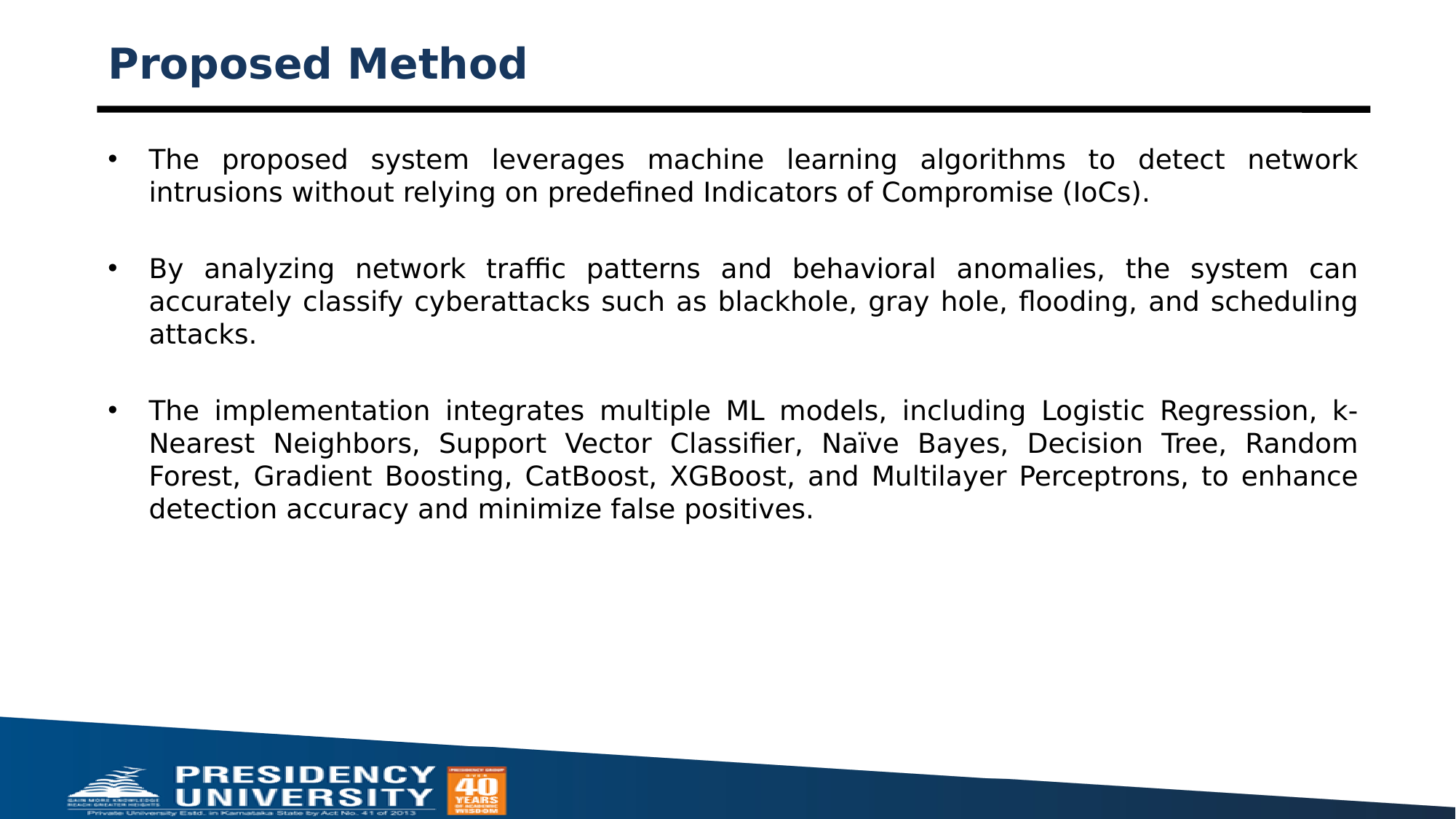

# Proposed Method
The proposed system leverages machine learning algorithms to detect network intrusions without relying on predefined Indicators of Compromise (IoCs).

By analyzing network traffic patterns and behavioral anomalies, the system can accurately classify cyberattacks such as blackhole, gray hole, flooding, and scheduling attacks.

The implementation integrates multiple ML models, including Logistic Regression, k-Nearest Neighbors, Support Vector Classifier, Naïve Bayes, Decision Tree, Random Forest, Gradient Boosting, CatBoost, XGBoost, and Multilayer Perceptrons, to enhance detection accuracy and minimize false positives.